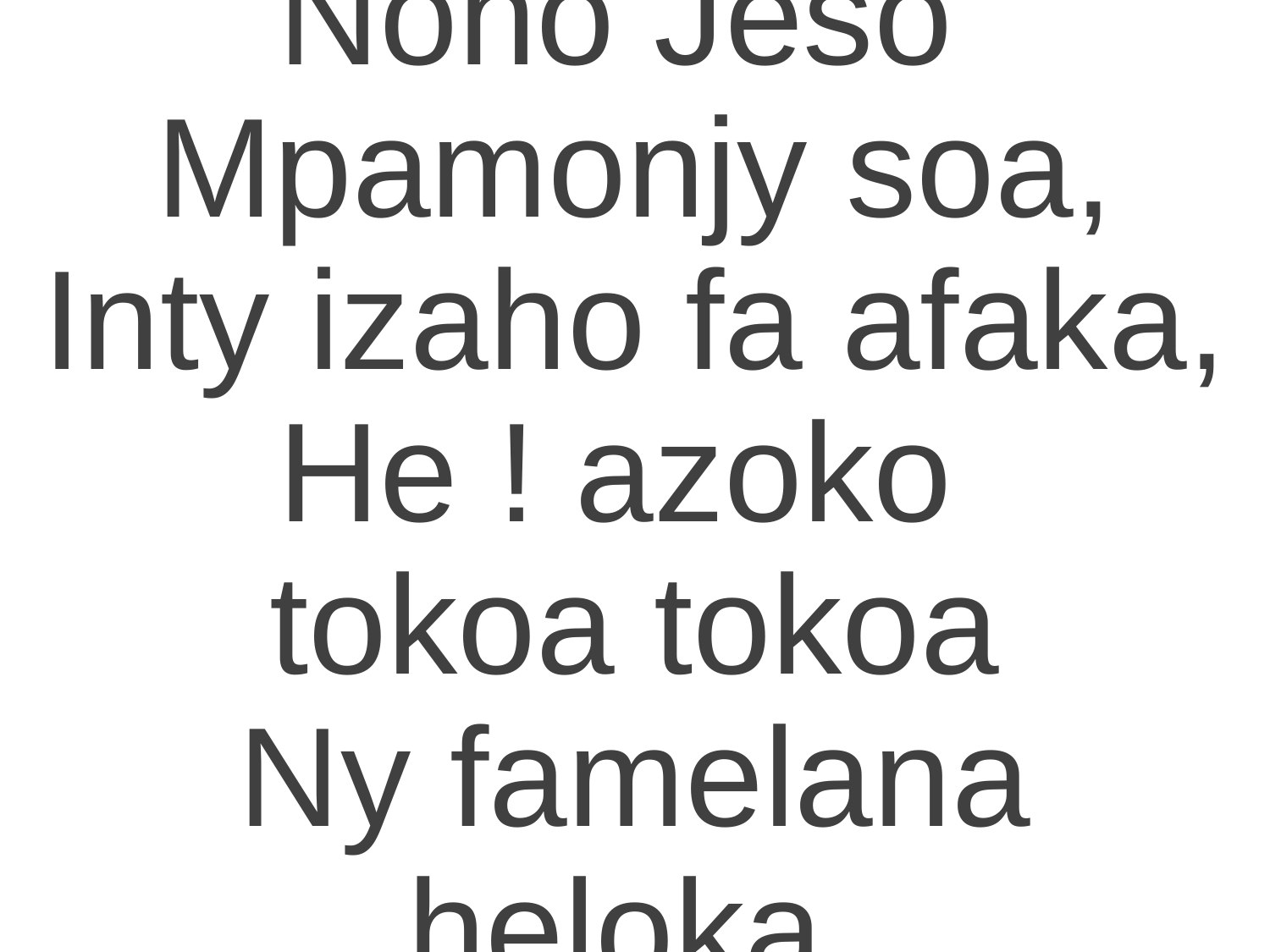

Noho Jeso
Mpamonjy soa,
Inty izaho fa afaka,
He ! azoko
tokoa tokoa
Ny famelana heloka.